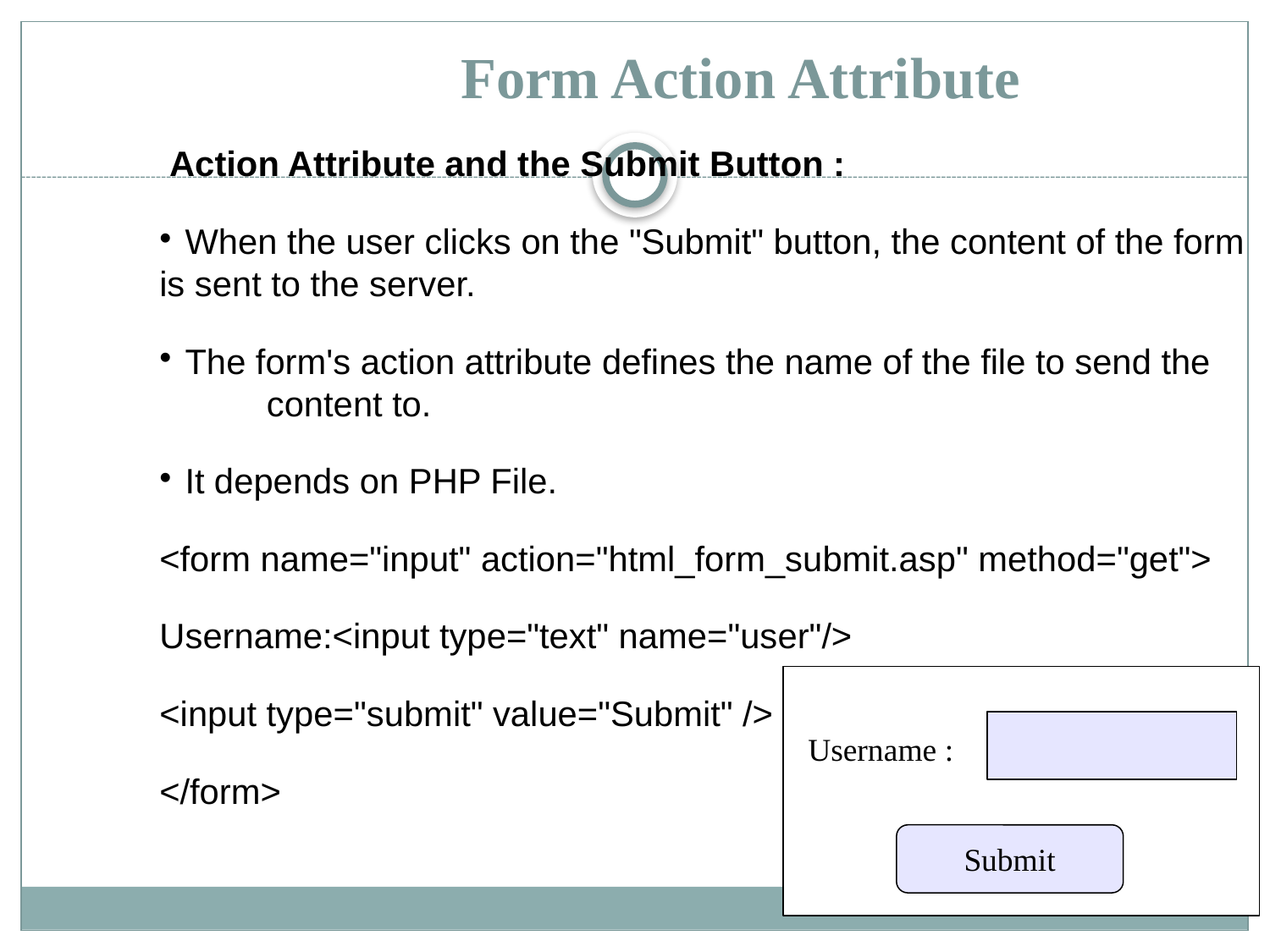

# Form Action Attribute
 Action Attribute and the Submit Button :
 When the user clicks on the "Submit" button, the content of the form is sent to the server.
 The form's action attribute defines the name of the file to send the                content to.
 It depends on PHP File.
<form name="input" action="html_form_submit.asp" method="get">
Username:<input type="text" name="user"/>
<input type="submit" value="Submit" />
</form>

Username :
Submit